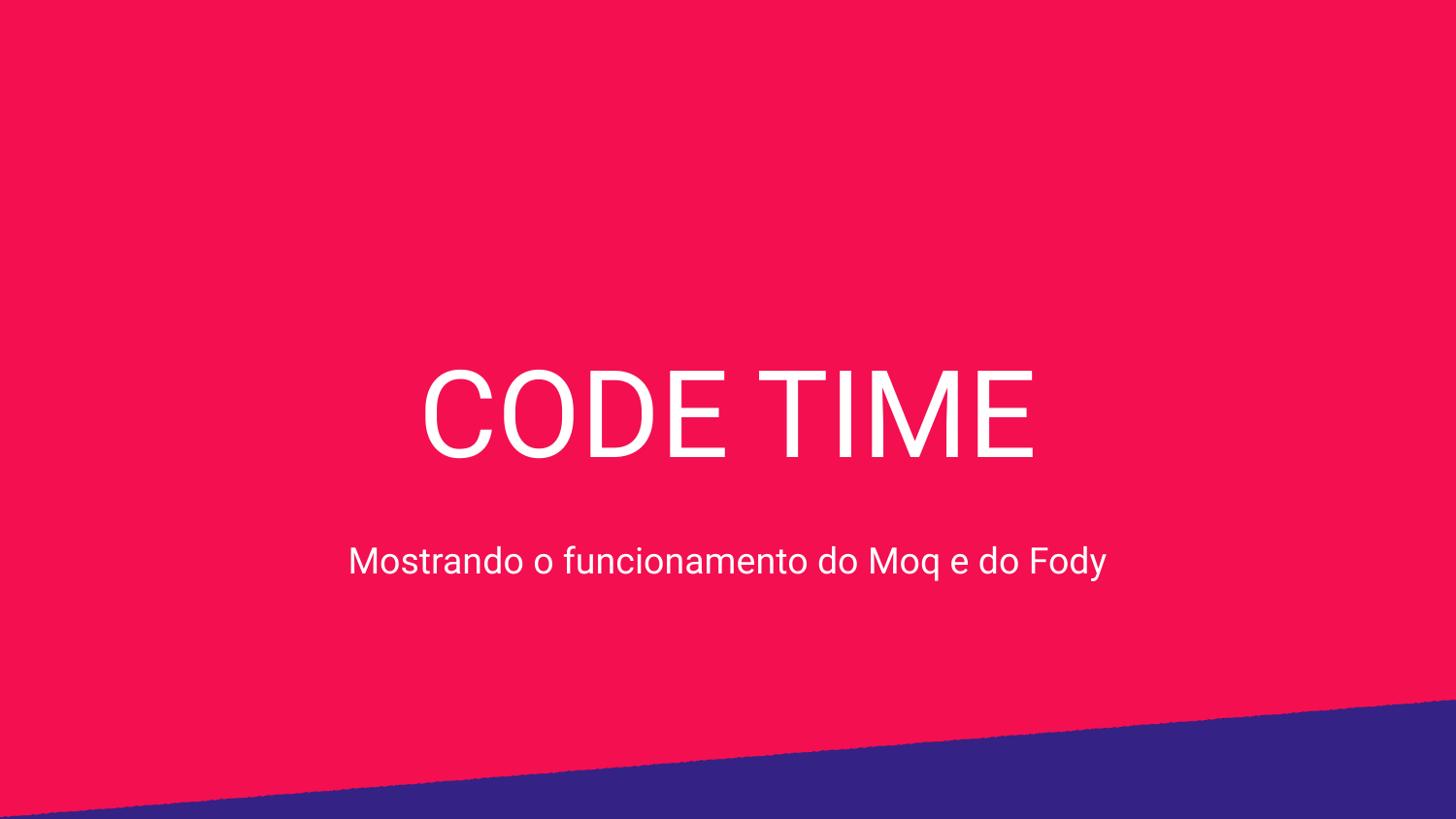

CODE TIME
Mostrando o funcionamento do Moq e do Fody